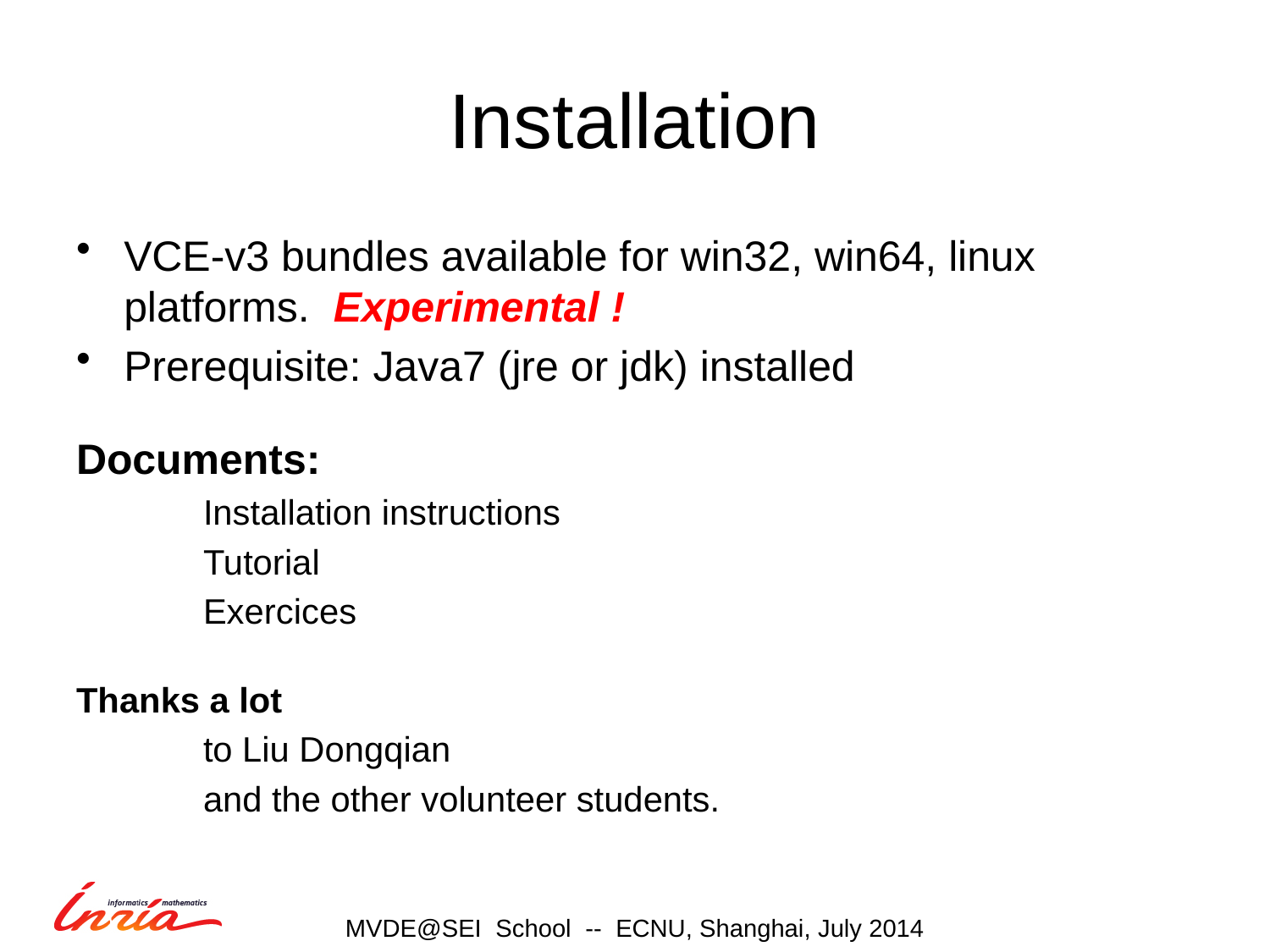

# Installation
VCE-v3 bundles available for win32, win64, linux platforms.  Experimental !
Prerequisite: Java7 (jre or jdk) installed

Documents:
	Installation instructions
	Tutorial
	Exercices

Thanks a lot
	to Liu Dongqian
	and the other volunteer students.
MVDE@SEI  School  --  ECNU, Shanghai, July 2014